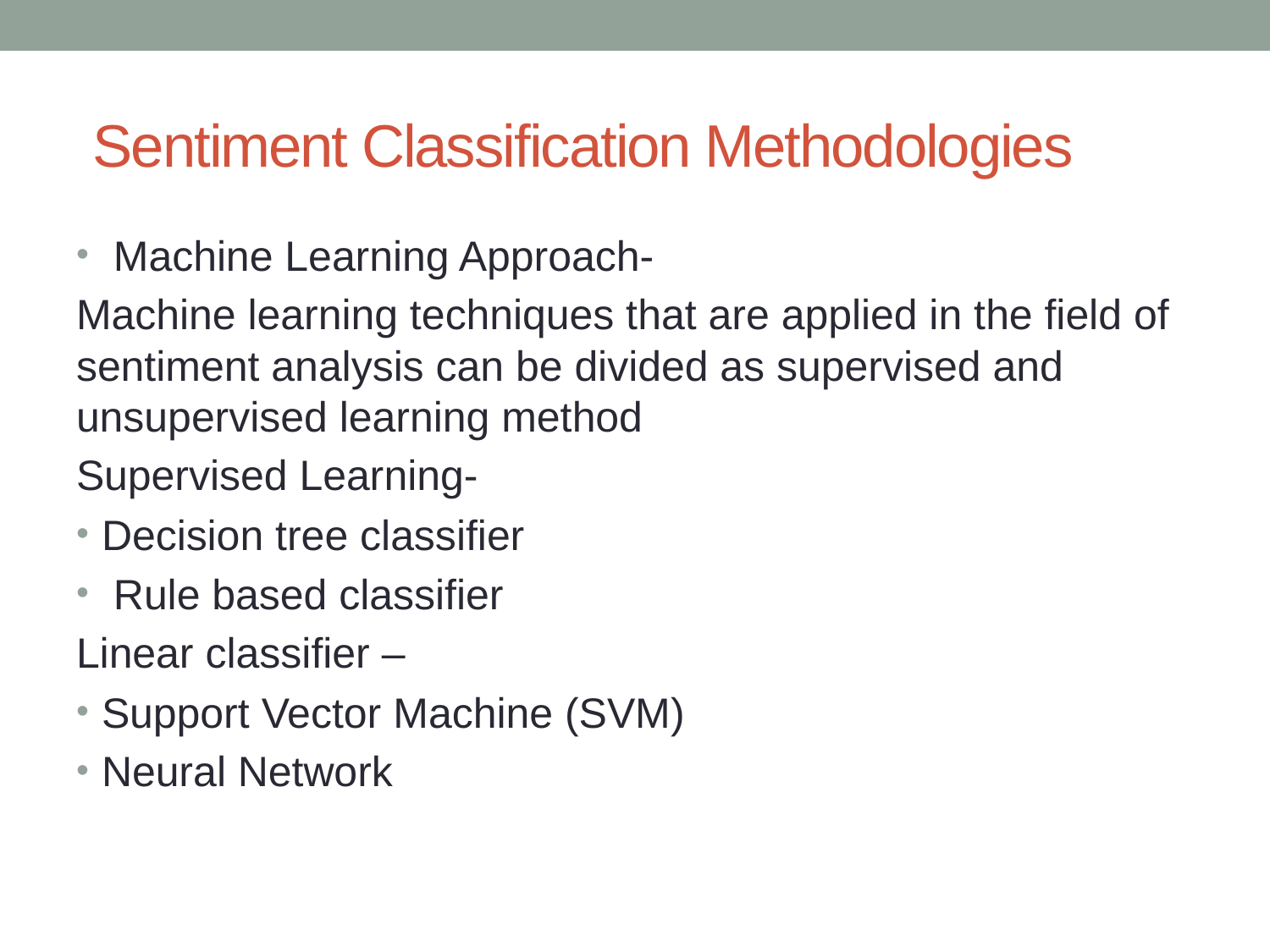

# Sentiment Classification Methodologies
 Machine Learning Approach-
Machine learning techniques that are applied in the field of sentiment analysis can be divided as supervised and unsupervised learning method
Supervised Learning-
Decision tree classifier
 Rule based classifier
Linear classifier –
Support Vector Machine (SVM)
Neural Network